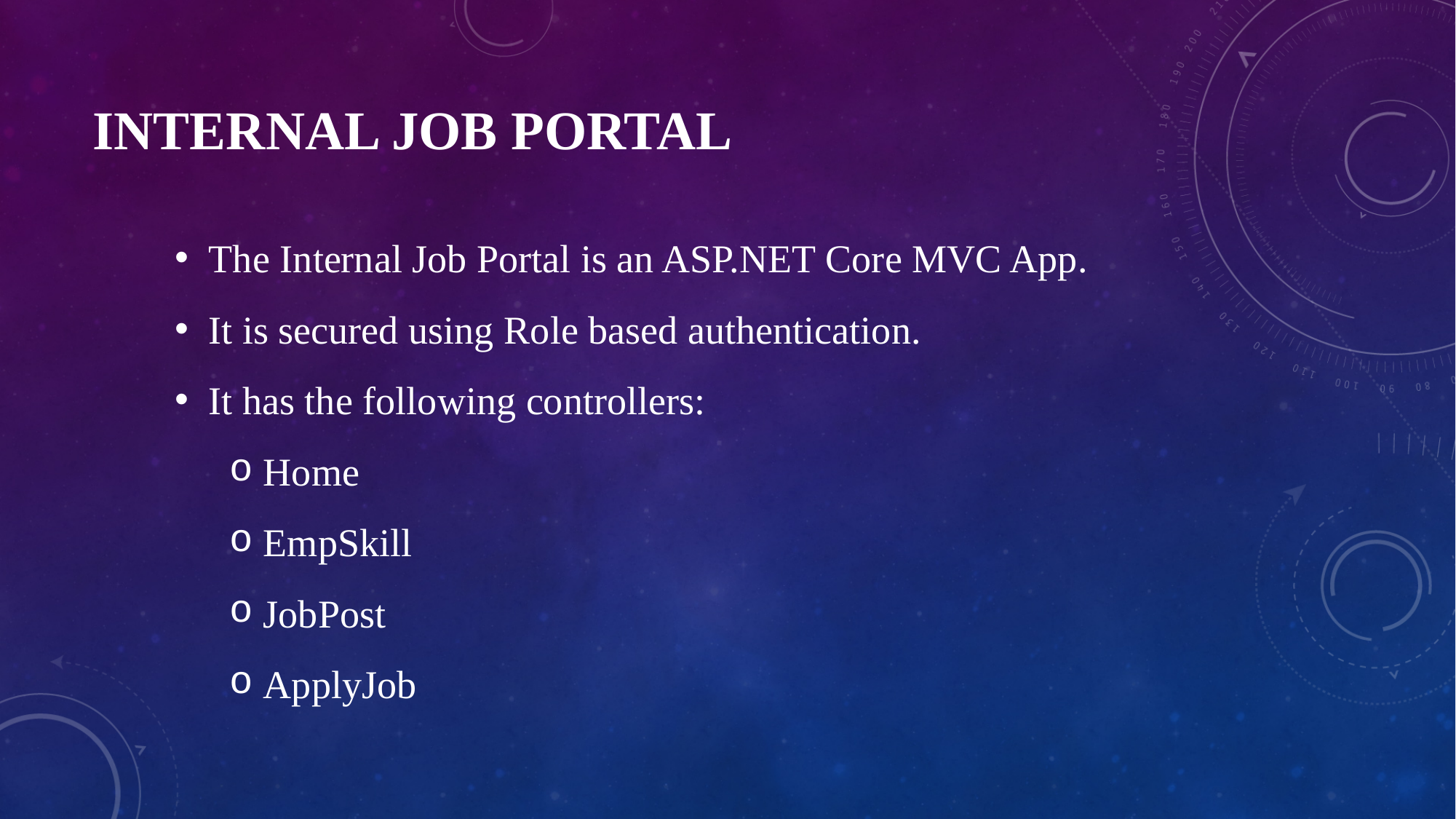

# INTERNAL JOB PORTAL
The Internal Job Portal is an ASP.NET Core MVC App.
It is secured using Role based authentication.
It has the following controllers:
Home
EmpSkill
JobPost
ApplyJob